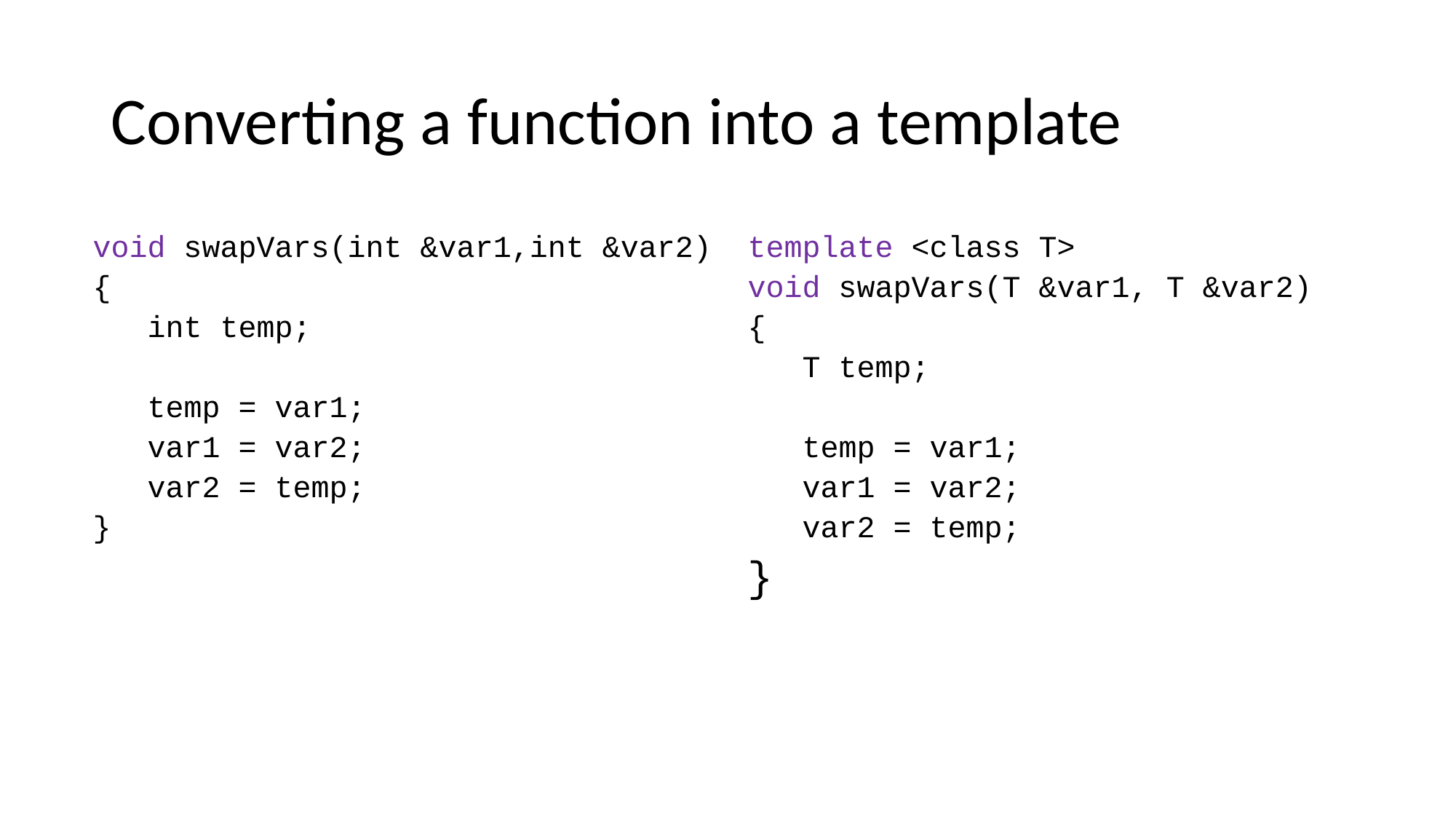

# Converting a function into a template
void swapVars(int &var1,int &var2)
{
   int temp;

   temp = var1;
   var1 = var2;
   var2 = temp;
}

template <class T>
void swapVars(T &var1, T &var2)
{
   T temp;

   temp = var1;
   var1 = var2;
   var2 = temp;
}